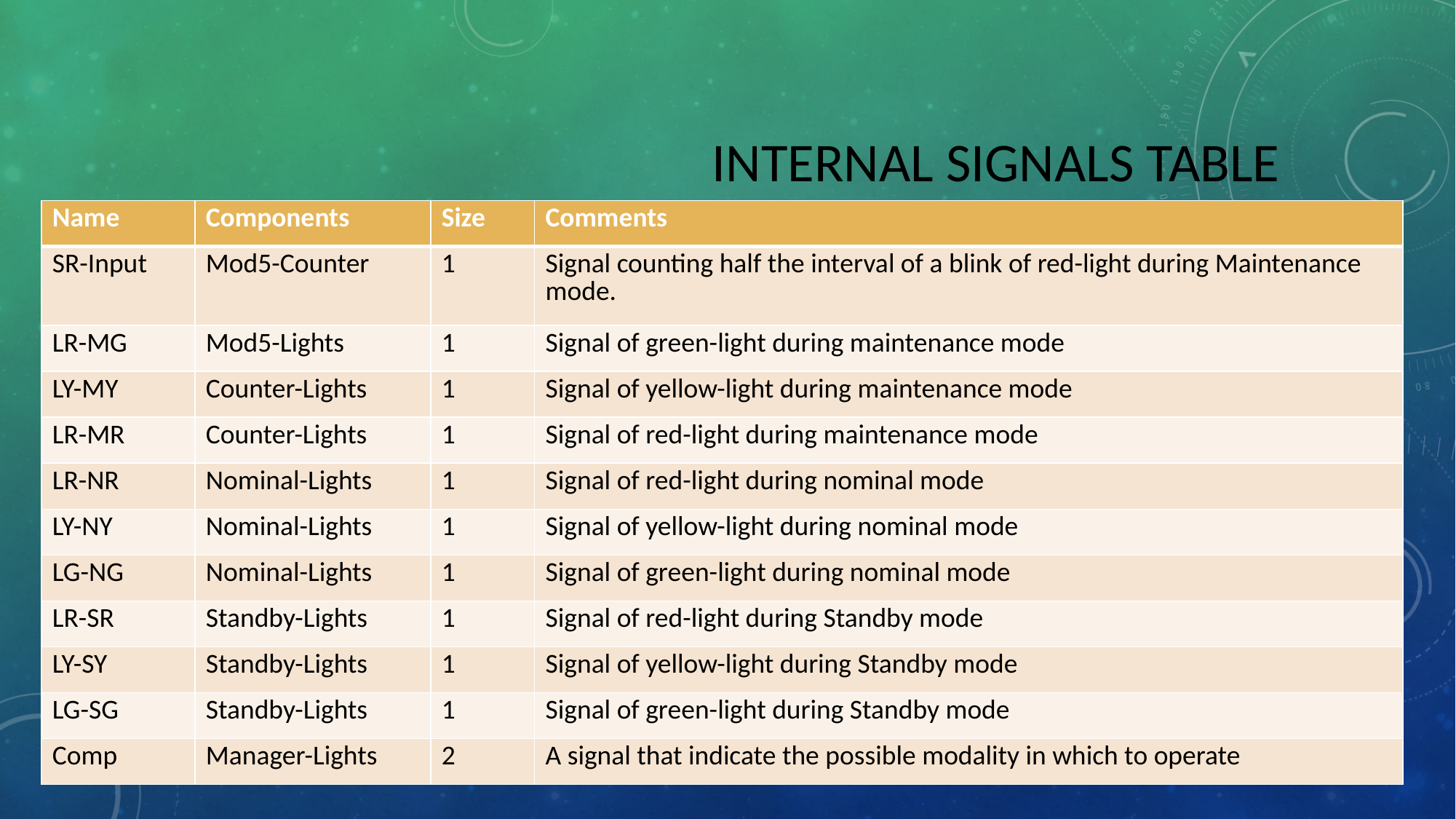

# INTERNAL SIGNALS TABLE
| Name | Components | Size | Comments |
| --- | --- | --- | --- |
| SR-Input | Mod5-Counter | 1 | Signal counting half the interval of a blink of red-light during Maintenance mode. |
| LR-MG | Mod5-Lights | 1 | Signal of green-light during maintenance mode |
| LY-MY | Counter-Lights | 1 | Signal of yellow-light during maintenance mode |
| LR-MR | Counter-Lights | 1 | Signal of red-light during maintenance mode |
| LR-NR | Nominal-Lights | 1 | Signal of red-light during nominal mode |
| LY-NY | Nominal-Lights | 1 | Signal of yellow-light during nominal mode |
| LG-NG | Nominal-Lights | 1 | Signal of green-light during nominal mode |
| LR-SR | Standby-Lights | 1 | Signal of red-light during Standby mode |
| LY-SY | Standby-Lights | 1 | Signal of yellow-light during Standby mode |
| LG-SG | Standby-Lights | 1 | Signal of green-light during Standby mode |
| Comp | Manager-Lights | 2 | A signal that indicate the possible modality in which to operate |